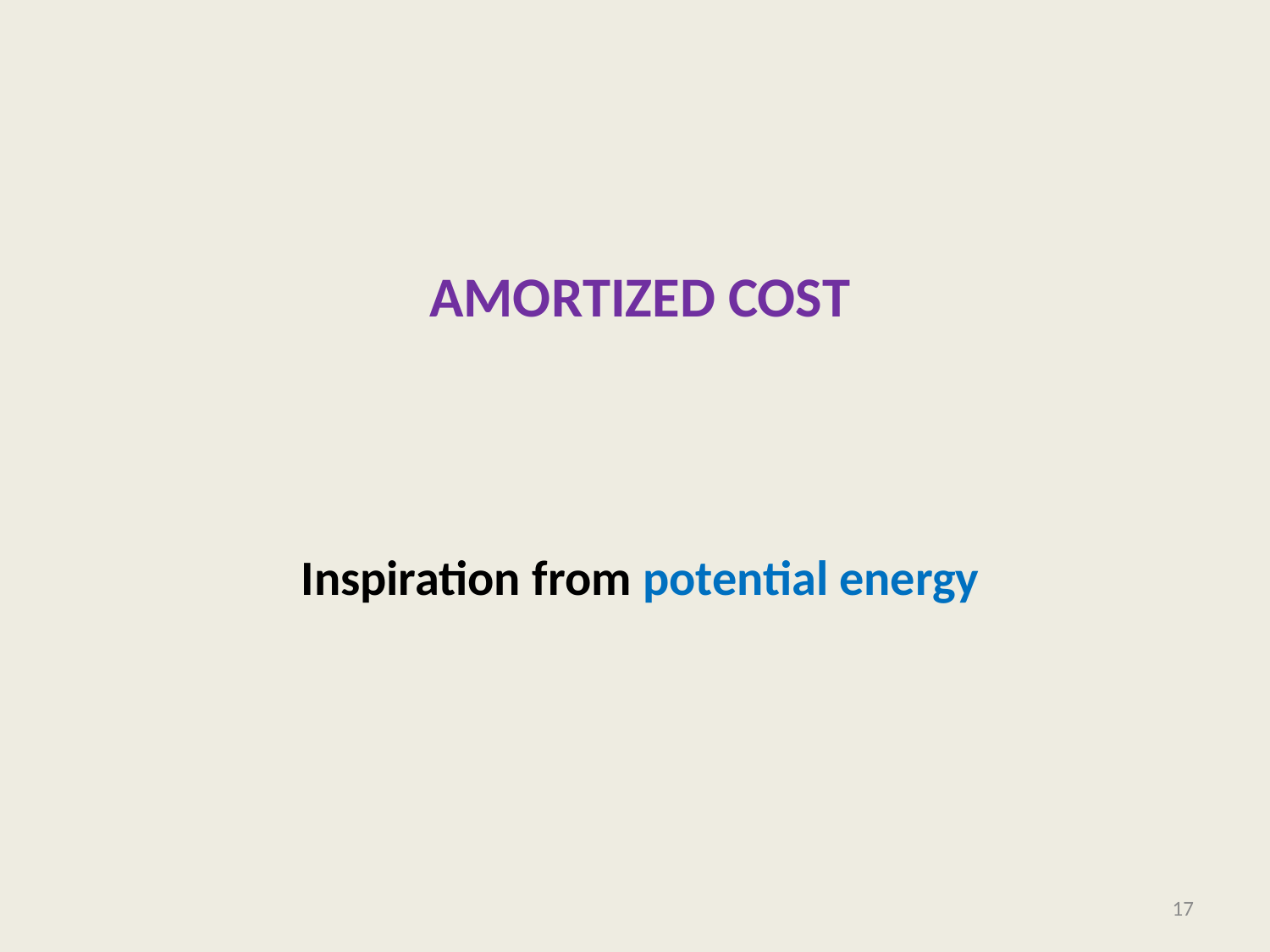

# Amortized COST
Inspiration from potential energy
17